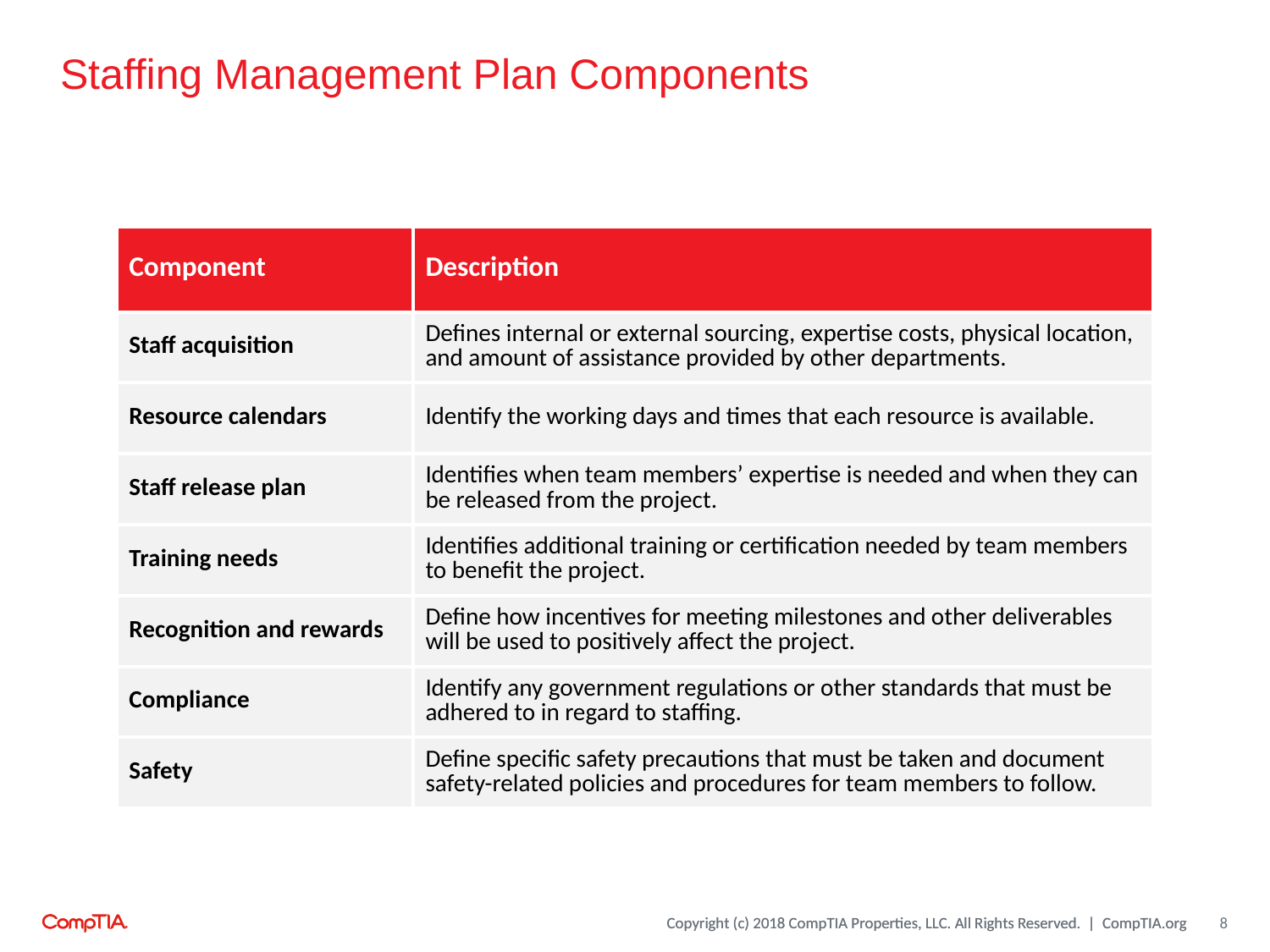

# Staffing Management Plan Components
| Component | Description |
| --- | --- |
| Staff acquisition | Defines internal or external sourcing, expertise costs, physical location, and amount of assistance provided by other departments. |
| Resource calendars | Identify the working days and times that each resource is available. |
| Staff release plan | Identifies when team members’ expertise is needed and when they can be released from the project. |
| Training needs | Identifies additional training or certification needed by team members to benefit the project. |
| Recognition and rewards | Define how incentives for meeting milestones and other deliverables will be used to positively affect the project. |
| Compliance | Identify any government regulations or other standards that must be adhered to in regard to staffing. |
| Safety | Define specific safety precautions that must be taken and document safety-related policies and procedures for team members to follow. |
8